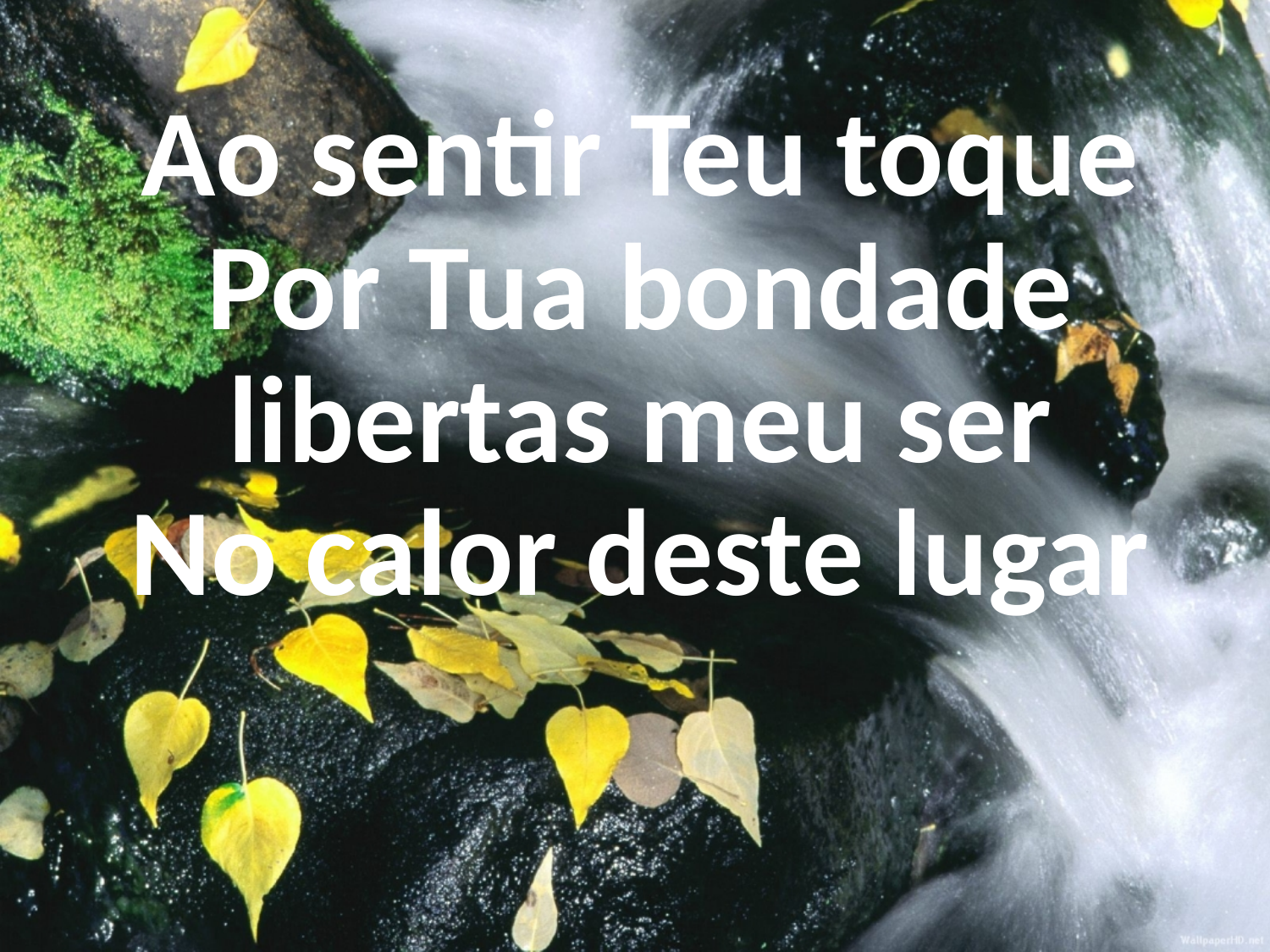

Ao sentir Teu toque
Por Tua bondade libertas meu ser
No calor deste lugar